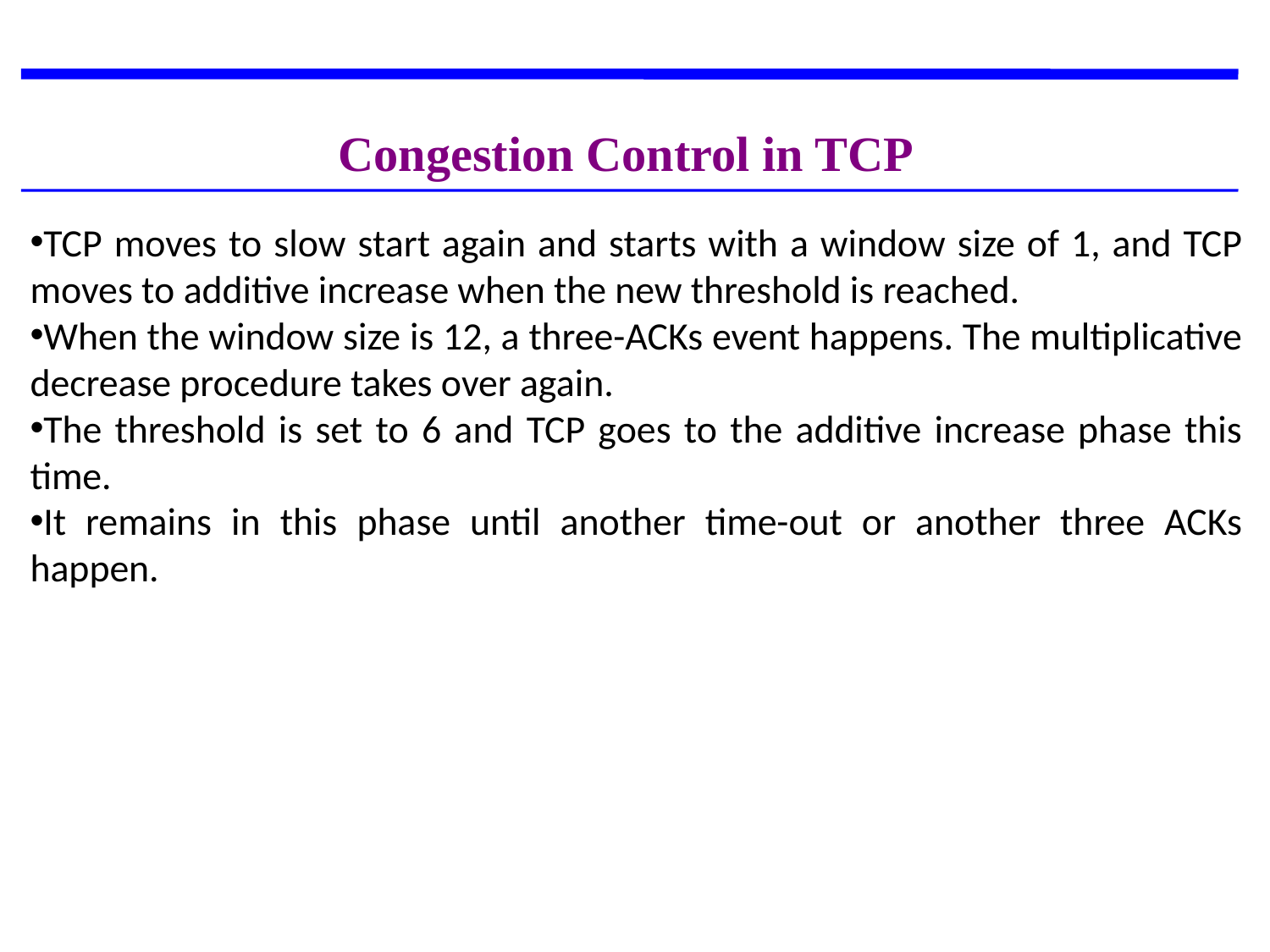

Congestion Control in TCP

TCP moves to slow start again and starts with a window size of 1, and TCP moves to additive increase when the new threshold is reached.
When the window size is 12, a three-ACKs event happens. The multiplicative decrease procedure takes over again.
The threshold is set to 6 and TCP goes to the additive increase phase this time.
It remains in this phase until another time-out or another three ACKs happen.